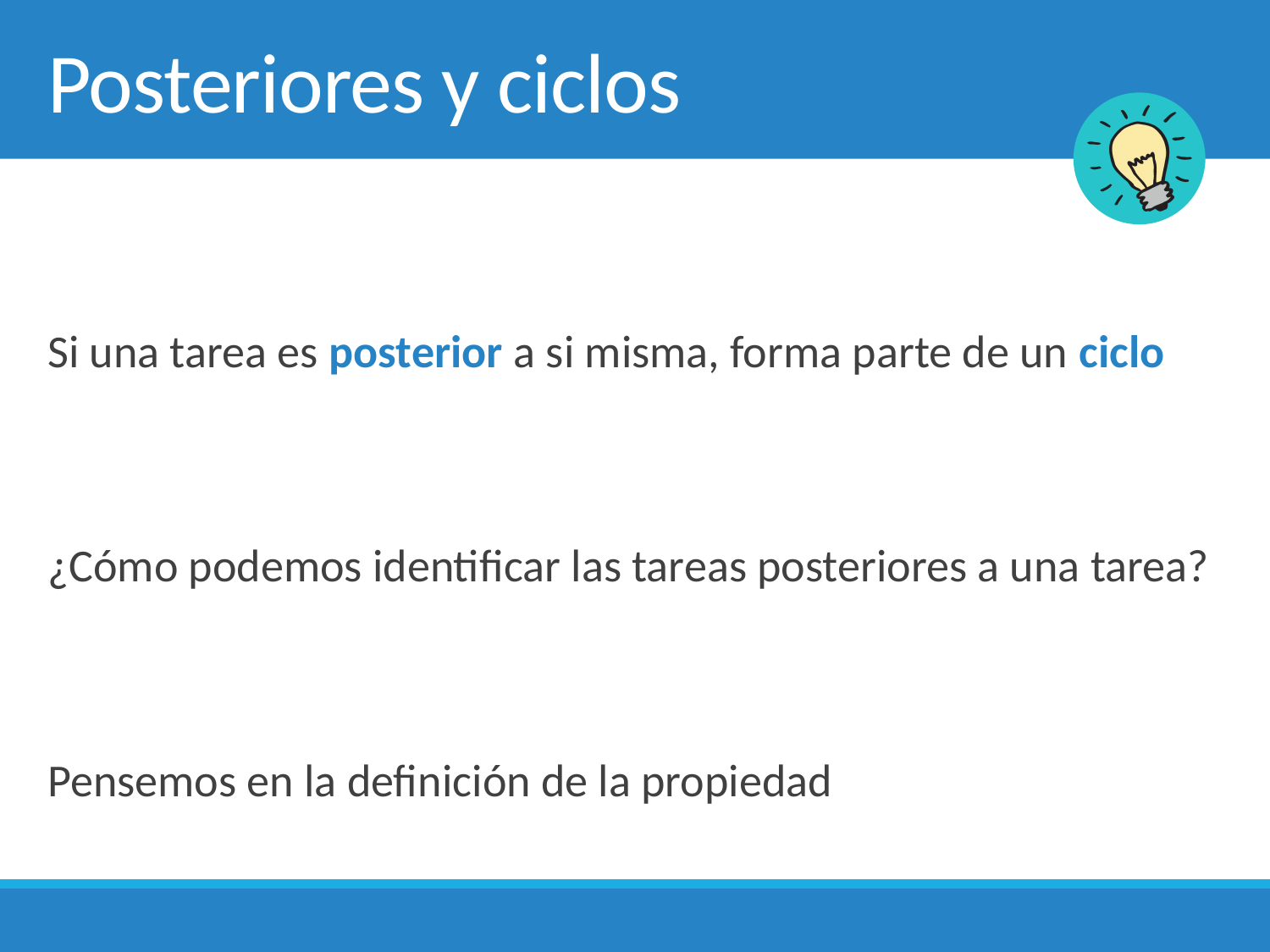

# Posteriores y ciclos
Si una tarea es posterior a si misma, forma parte de un ciclo

¿Cómo podemos identificar las tareas posteriores a una tarea?

Pensemos en la definición de la propiedad